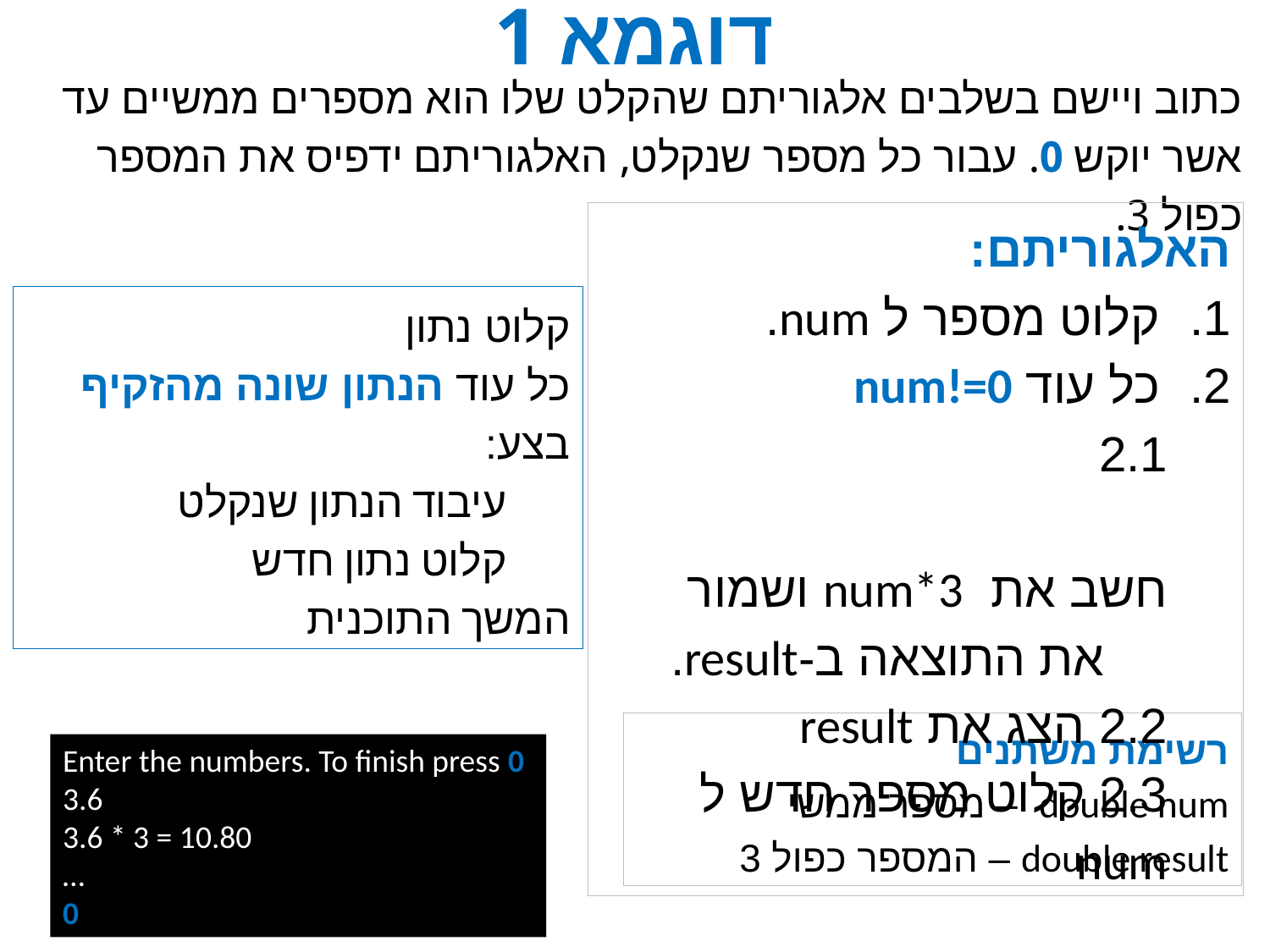

# דוגמא 1
כתוב ויישם בשלבים אלגוריתם שהקלט שלו הוא מספרים ממשיים עד אשר יוקש 0. עבור כל מספר שנקלט, האלגוריתם ידפיס את המספר כפול 3.
האלגוריתם:
קלוט מספר ל num.
כל עוד num!=0
2.1	חשב את  num*3 ושמור
את התוצאה ב-result.
2.2 הצג את result
2.3 קלוט מספר חדש ל num
קלוט נתון
כל עוד הנתון שונה מהזקיף בצע:
עיבוד הנתון שנקלט
קלוט נתון חדש
המשך התוכנית
רשימת משתנים
double num  – מספר ממשי
double result – המספר כפול 3
Enter the numbers. To finish press 0
3.6
3.6 * 3 = 10.80
…
0